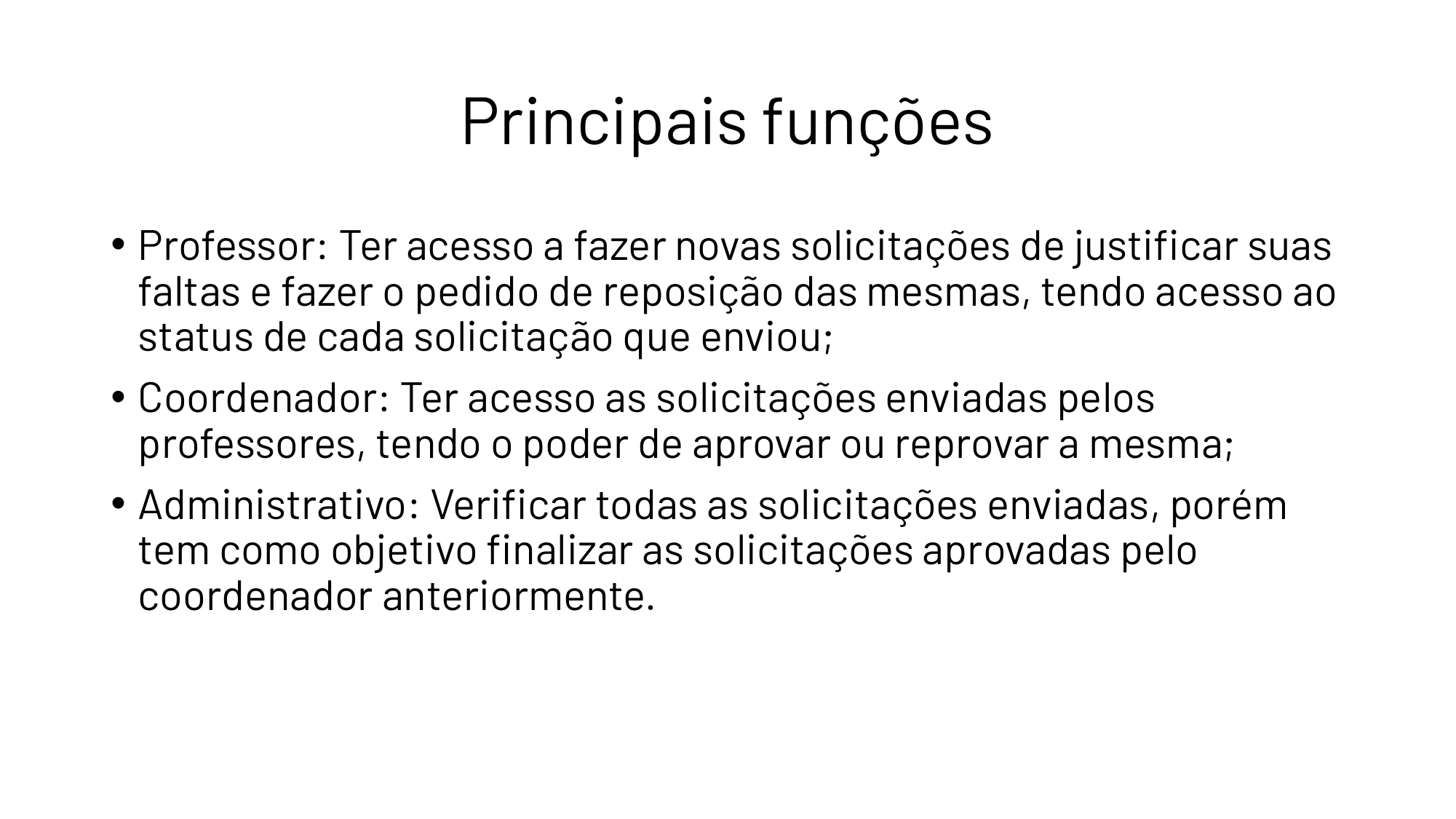

# Principais funções
Professor: Ter acesso a fazer novas solicitações de justificar suas faltas e fazer o pedido de reposição das mesmas, tendo acesso ao status de cada solicitação que enviou;
Coordenador: Ter acesso as solicitações enviadas pelos professores, tendo o poder de aprovar ou reprovar a mesma;
Administrativo: Verificar todas as solicitações enviadas, porém tem como objetivo finalizar as solicitações aprovadas pelo coordenador anteriormente.